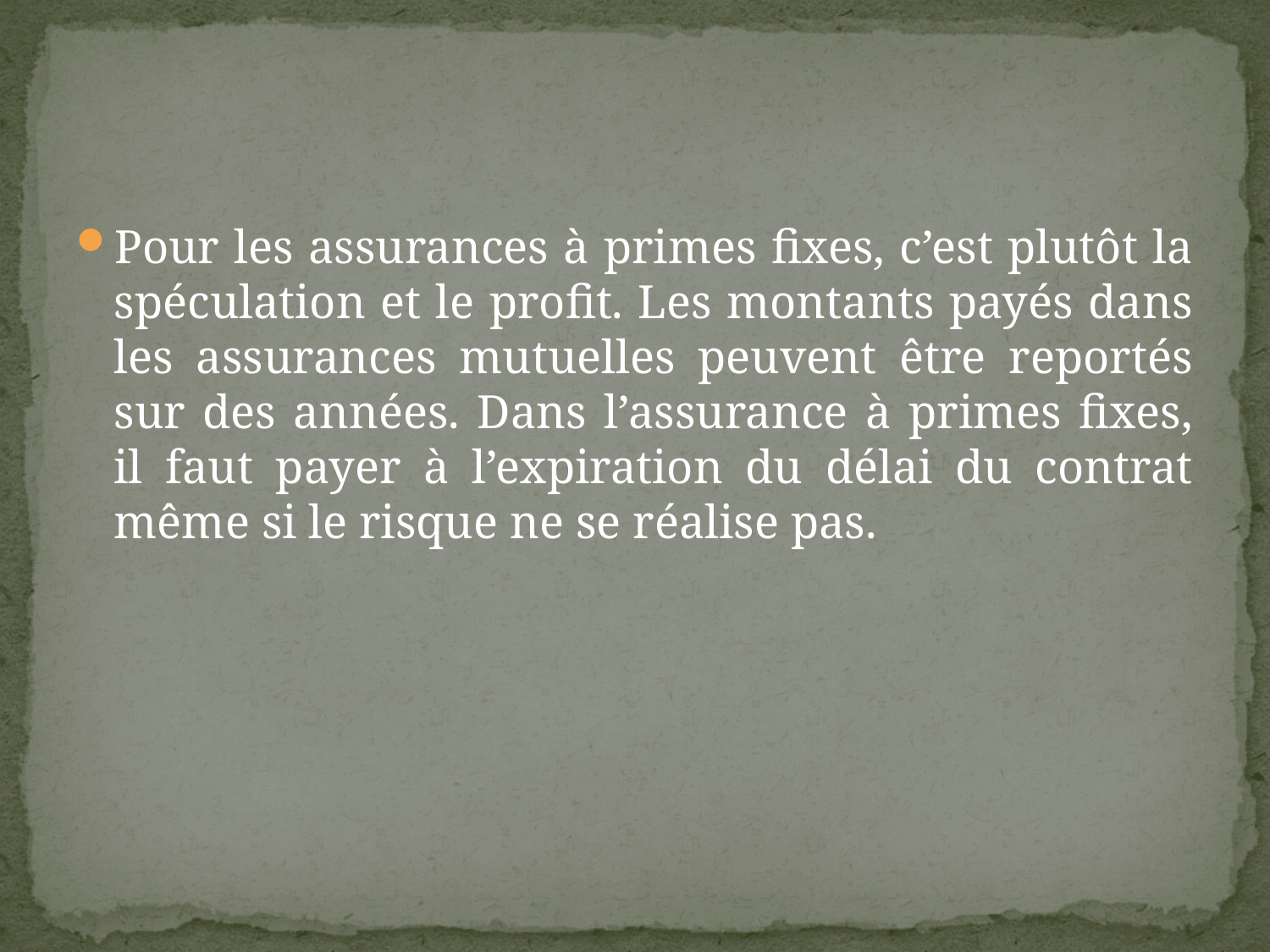

#
Pour les assurances à primes fixes, c’est plutôt la spéculation et le profit. Les montants payés dans les assurances mutuelles peuvent être reportés sur des années. Dans l’assurance à primes fixes, il faut payer à l’expiration du délai du contrat même si le risque ne se réalise pas.